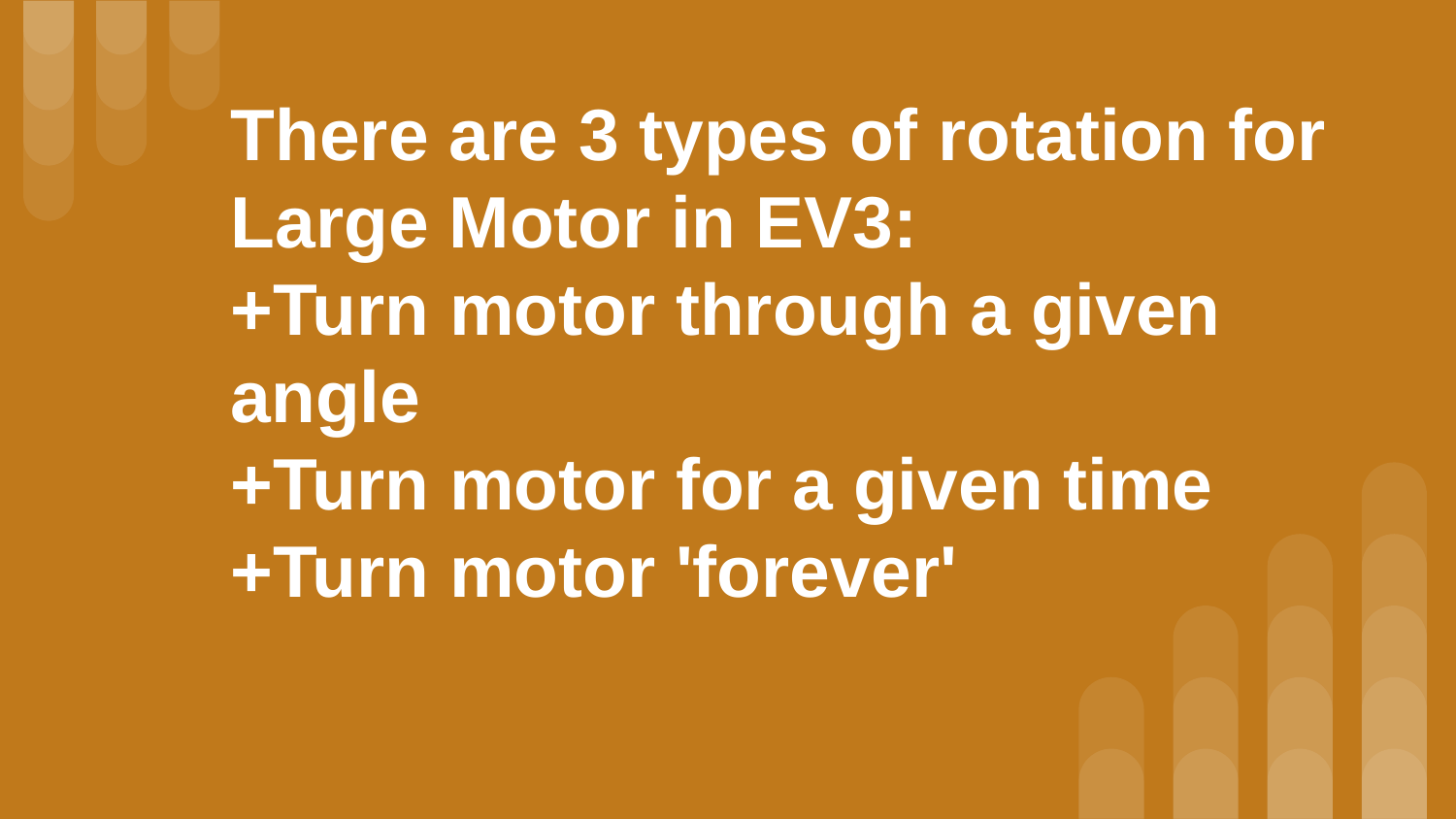

# There are 3 types of rotation for Large Motor in EV3:
+Turn motor through a given angle
+Turn motor for a given time
+Turn motor 'forever'